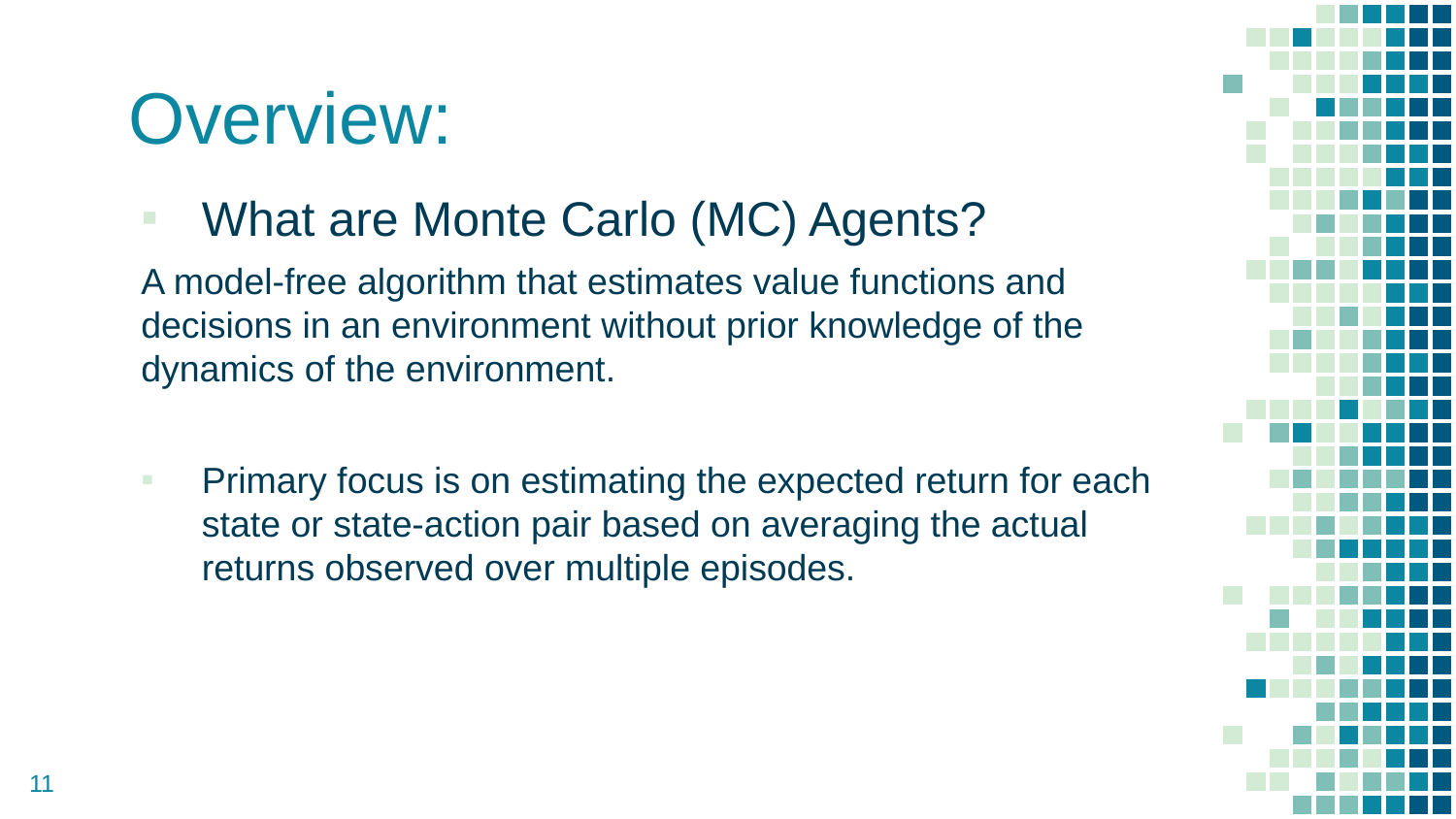

# Overview:
What are Monte Carlo (MC) Agents?
A model-free algorithm that estimates value functions and decisions in an environment without prior knowledge of the dynamics of the environment.

Primary focus is on estimating the expected return for each state or state-action pair based on averaging the actual returns observed over multiple episodes.

11